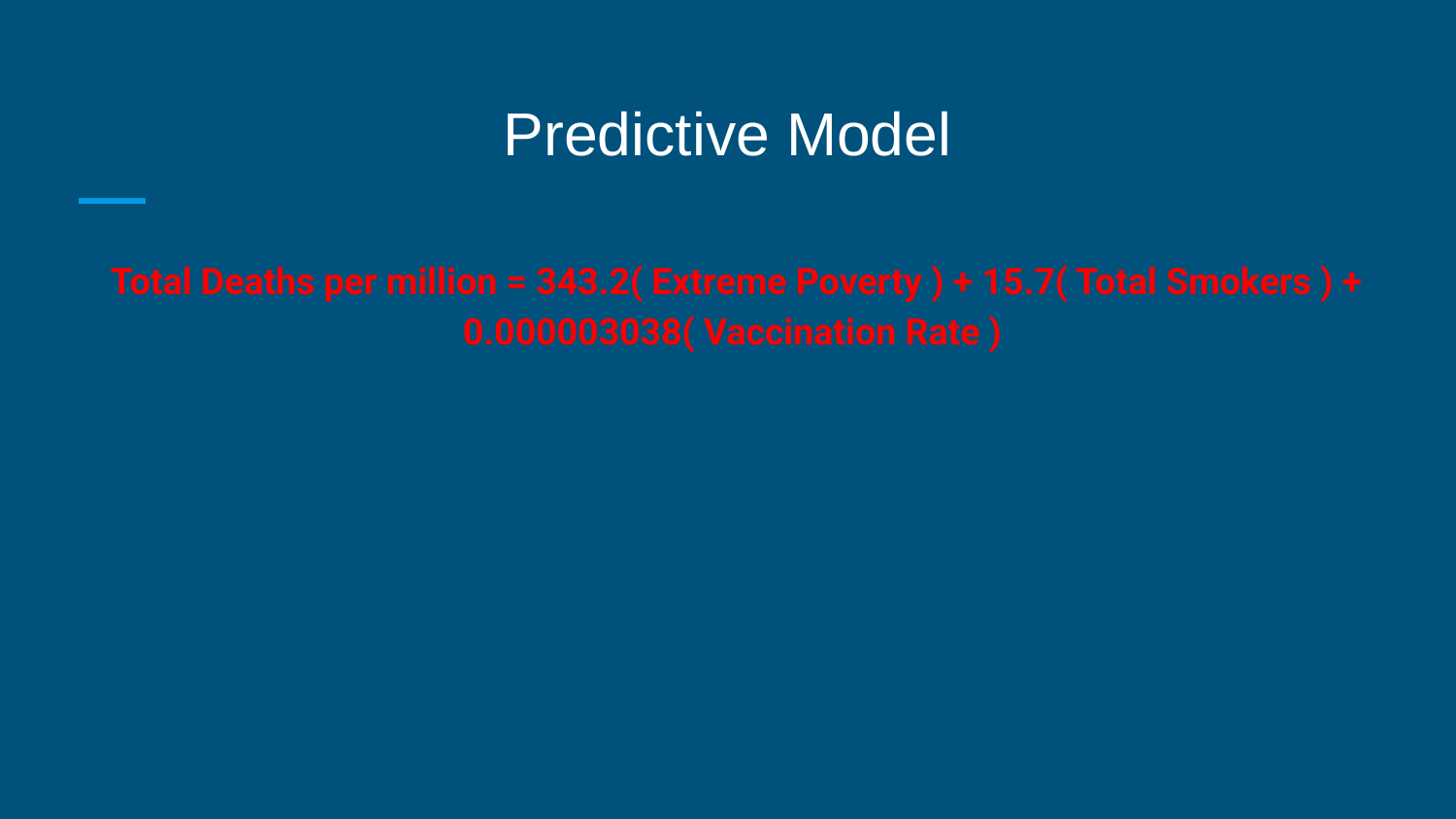

# Predictive Model
Total Deaths per million = 343.2( Extreme Poverty ) + 15.7( Total Smokers ) +
0.000003038( Vaccination Rate )